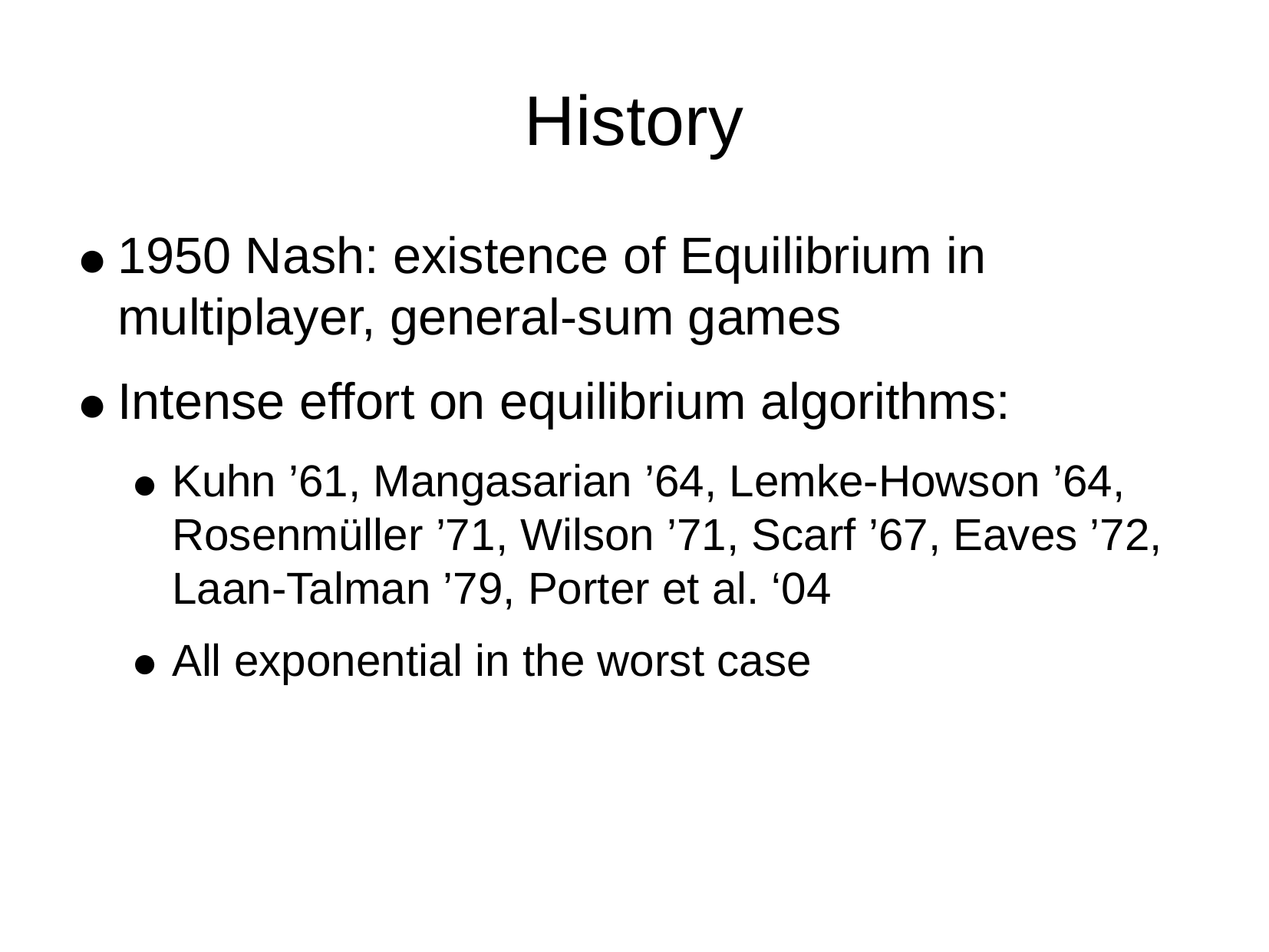

History
1950 Nash: existence of Equilibrium in multiplayer, general-sum games
Intense effort on equilibrium algorithms:
Kuhn ’61, Mangasarian ’64, Lemke-Howson ’64, Rosenmüller ’71, Wilson ’71, Scarf ’67, Eaves ’72, Laan-Talman ’79, Porter et al. ‘04
All exponential in the worst case